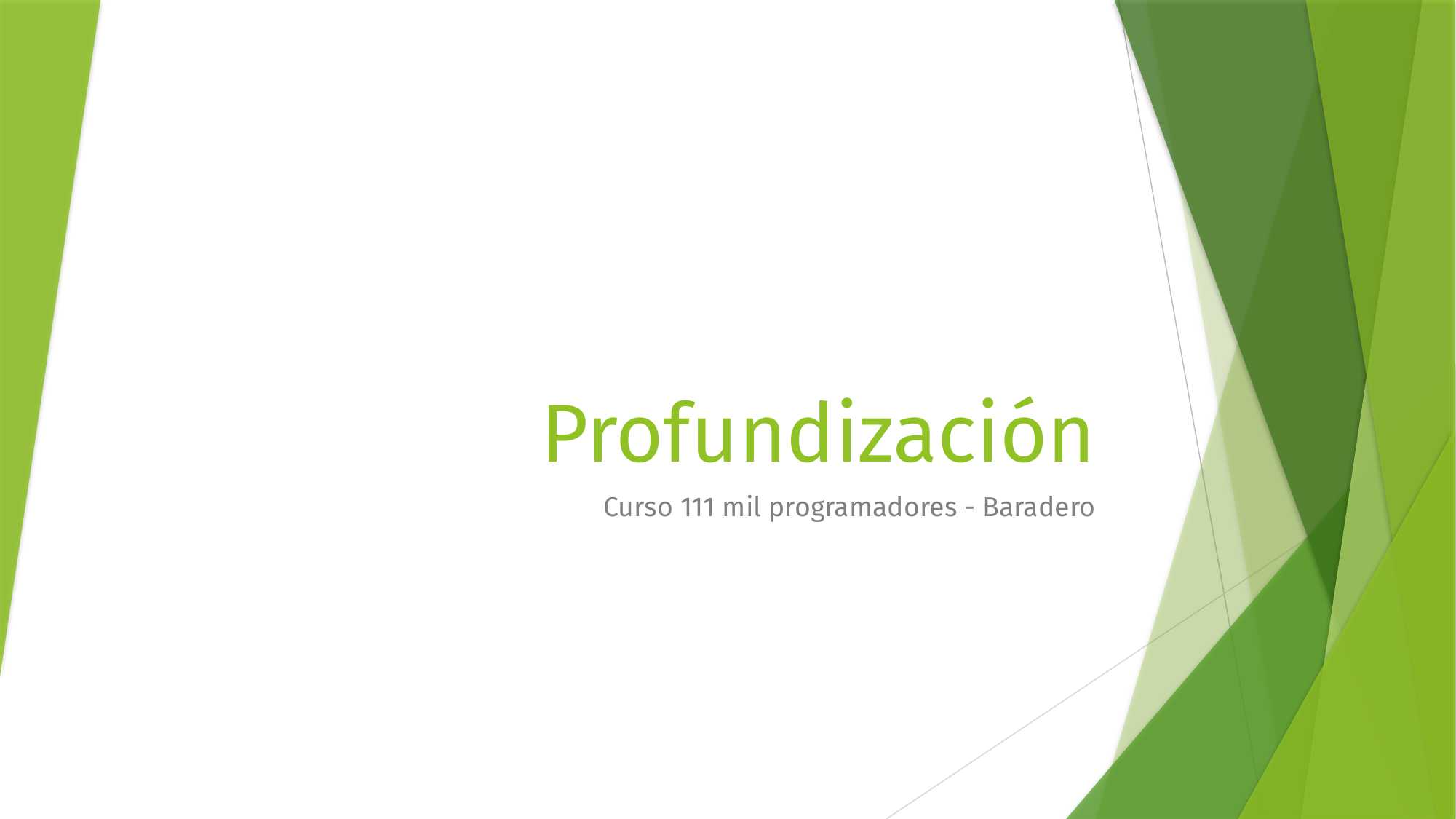

# Profundización
Curso 111 mil programadores - Baradero